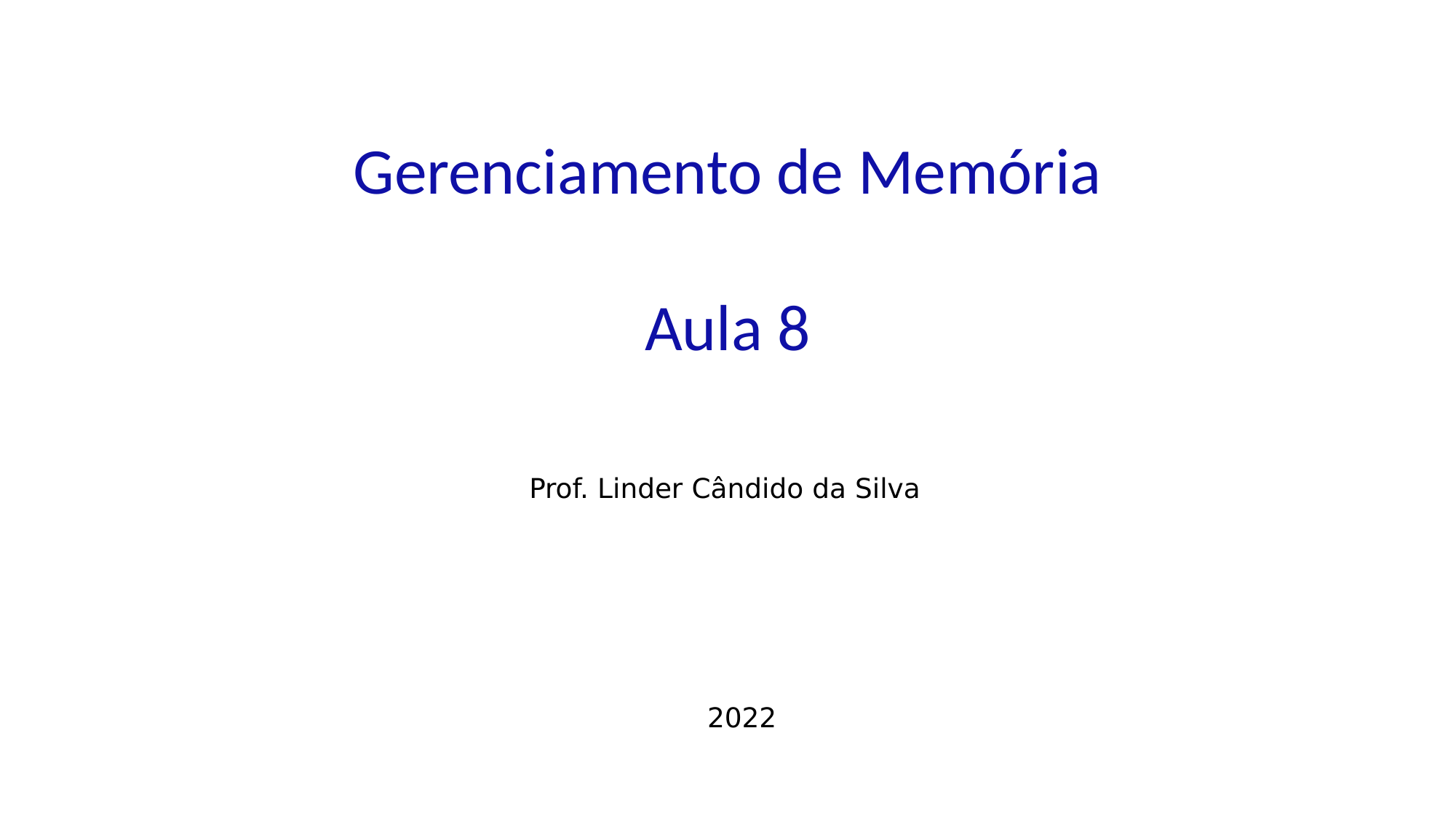

# Gerenciamento de Memória Aula 8
Prof. Linder Cândido da Silva

2022